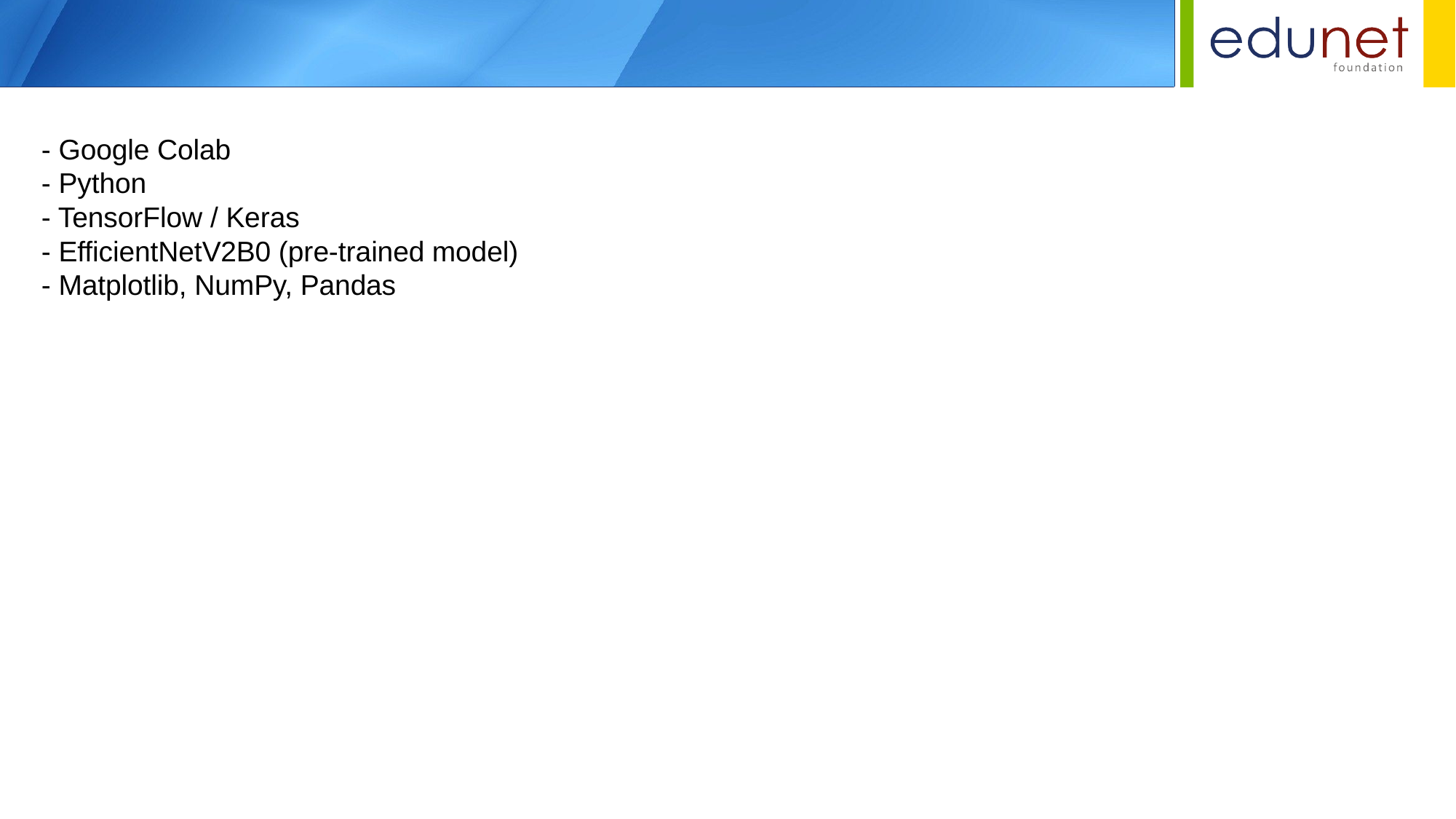

- Google Colab
- Python
- TensorFlow / Keras
- EfficientNetV2B0 (pre-trained model)
- Matplotlib, NumPy, Pandas